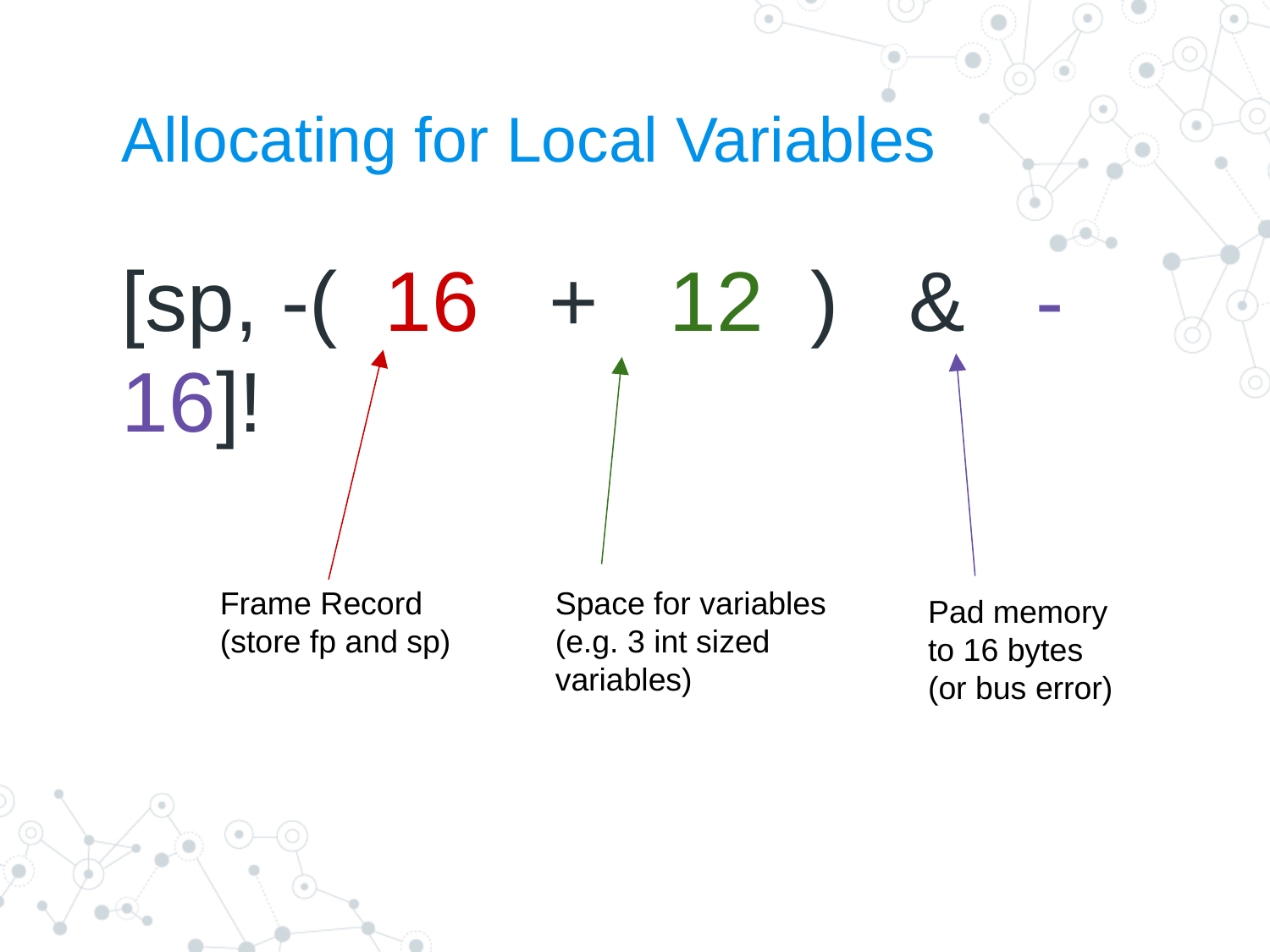

# Allocating for Local Variables
[sp, -(  16   +   12  )   &   -16]!
Frame Record
(store fp and sp)
Space for variables
(e.g. 3 int sized
variables)
Pad memory
to 16 bytes
(or bus error)